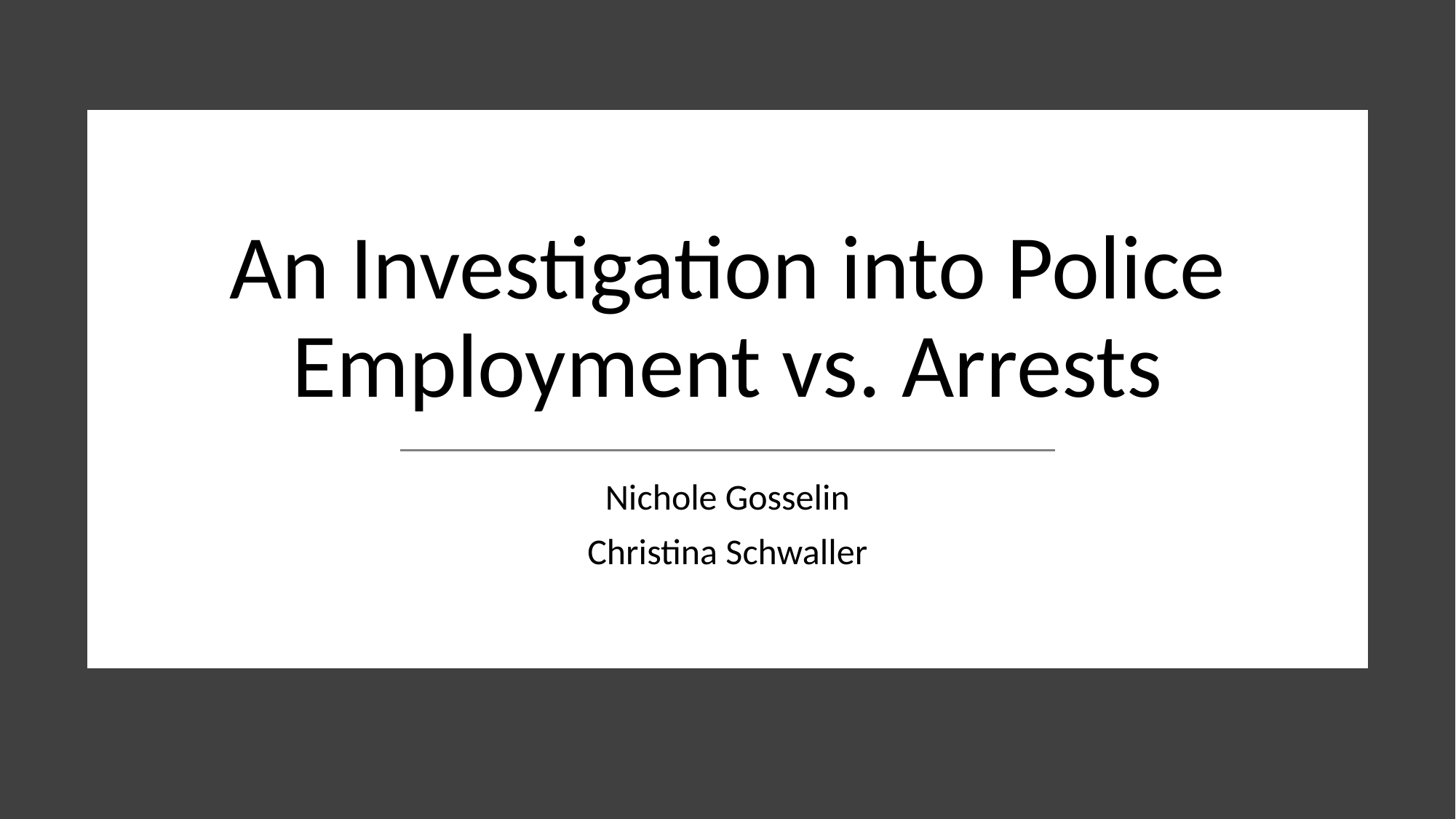

# An Investigation into Police Employment vs. Arrests
Nichole Gosselin
Christina Schwaller